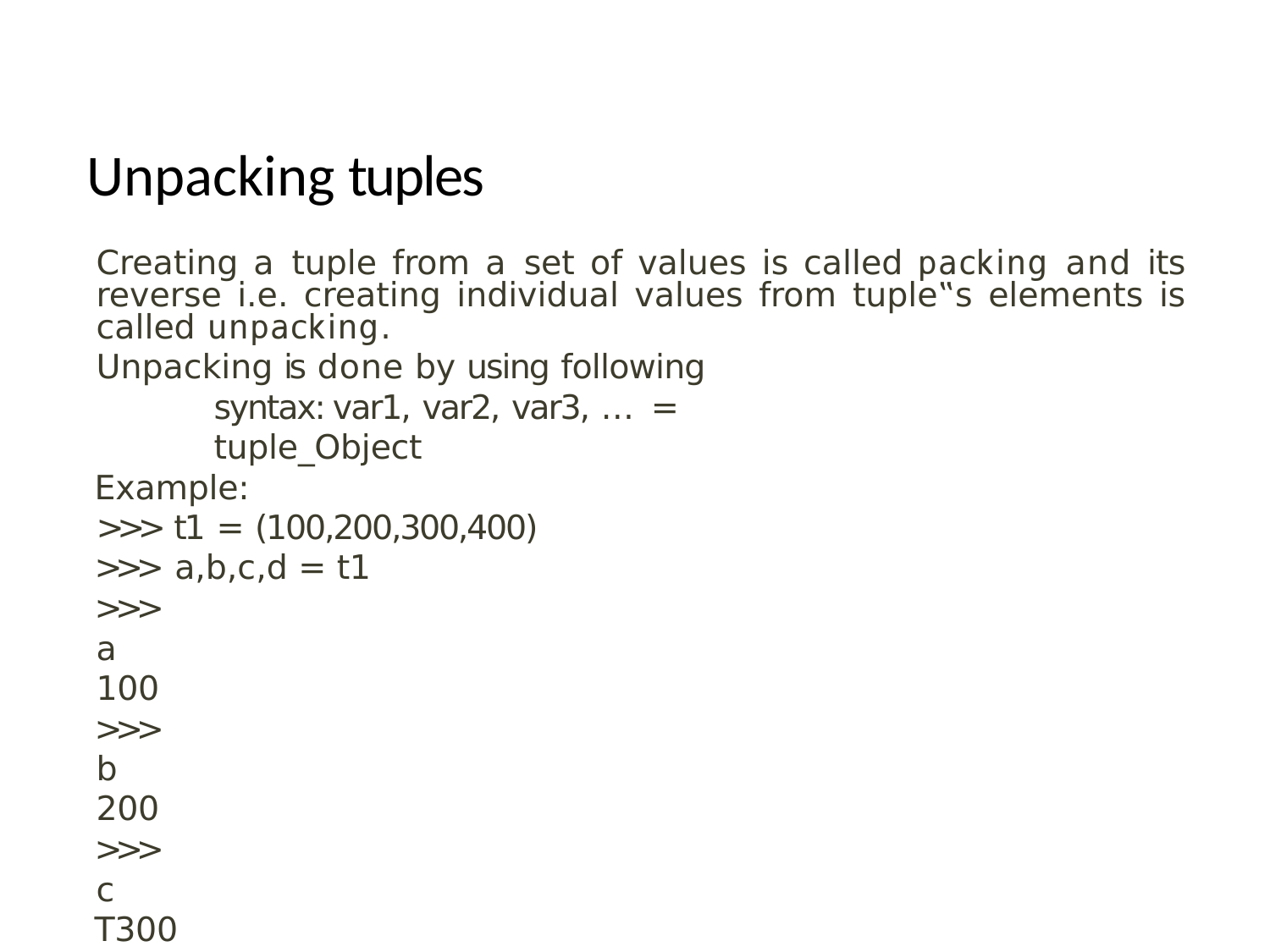

# Unpacking tuples
Creating a tuple from a set of values is called packing and its reverse i.e. creating individual values from tuple‟s elements is called unpacking.
Unpacking is done by using following syntax: var1, var2, var3, … = tuple_Object
Example:
>>> t1 = (100,200,300,400)
>>> a,b,c,d = t1
>>> a 100
>>> b 200
>>> c
T300